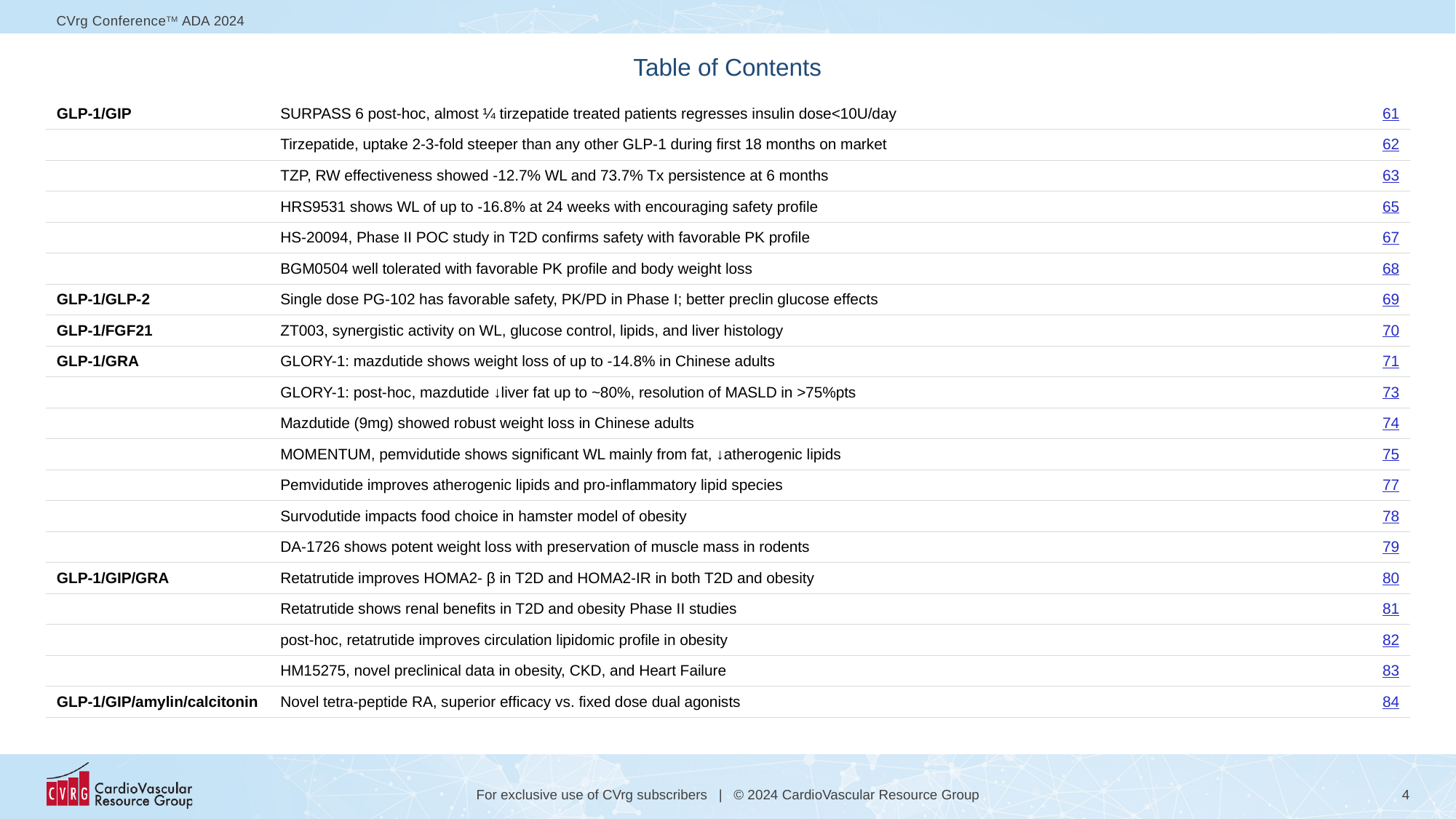

# Table of Contents
| GLP-1/GIP | SURPASS 6 post-hoc, almost ¼ tirzepatide treated patients regresses insulin dose<10U/day | 61 |
| --- | --- | --- |
|  | Tirzepatide, uptake 2-3-fold steeper than any other GLP-1 during first 18 months on market | 62 |
|  | TZP, RW effectiveness showed -12.7% WL and 73.7% Tx persistence at 6 months | 63 |
|  | HRS9531 shows WL of up to -16.8% at 24 weeks with encouraging safety profile | 65 |
|  | HS-20094, Phase II POC study in T2D confirms safety with favorable PK profile | 67 |
|  | BGM0504 well tolerated with favorable PK profile and body weight loss | 68 |
| GLP-1/GLP-2 | Single dose PG-102 has favorable safety, PK/PD in Phase I; better preclin glucose effects | 69 |
| GLP-1/FGF21 | ZT003, synergistic activity on WL, glucose control, lipids, and liver histology | 70 |
| GLP-1/GRA | GLORY-1: mazdutide shows weight loss of up to -14.8% in Chinese adults | 71 |
|  | GLORY-1: post-hoc, mazdutide ↓liver fat up to ~80%, resolution of MASLD in >75%pts | 73 |
|  | Mazdutide (9mg) showed robust weight loss in Chinese adults | 74 |
|  | MOMENTUM, pemvidutide shows significant WL mainly from fat, ↓atherogenic lipids | 75 |
|  | Pemvidutide improves atherogenic lipids and pro-inflammatory lipid species | 77 |
|  | Survodutide impacts food choice in hamster model of obesity | 78 |
|  | DA-1726 shows potent weight loss with preservation of muscle mass in rodents | 79 |
| GLP-1/GIP/GRA | Retatrutide improves HOMA2- β in T2D and HOMA2-IR in both T2D and obesity | 80 |
|  | Retatrutide shows renal benefits in T2D and obesity Phase II studies | 81 |
|  | post-hoc, retatrutide improves circulation lipidomic profile in obesity | 82 |
|  | HM15275, novel preclinical data in obesity, CKD, and Heart Failure | 83 |
| GLP-1/GIP/amylin/calcitonin | Novel tetra-peptide RA, superior efficacy vs. fixed dose dual agonists | 84 |